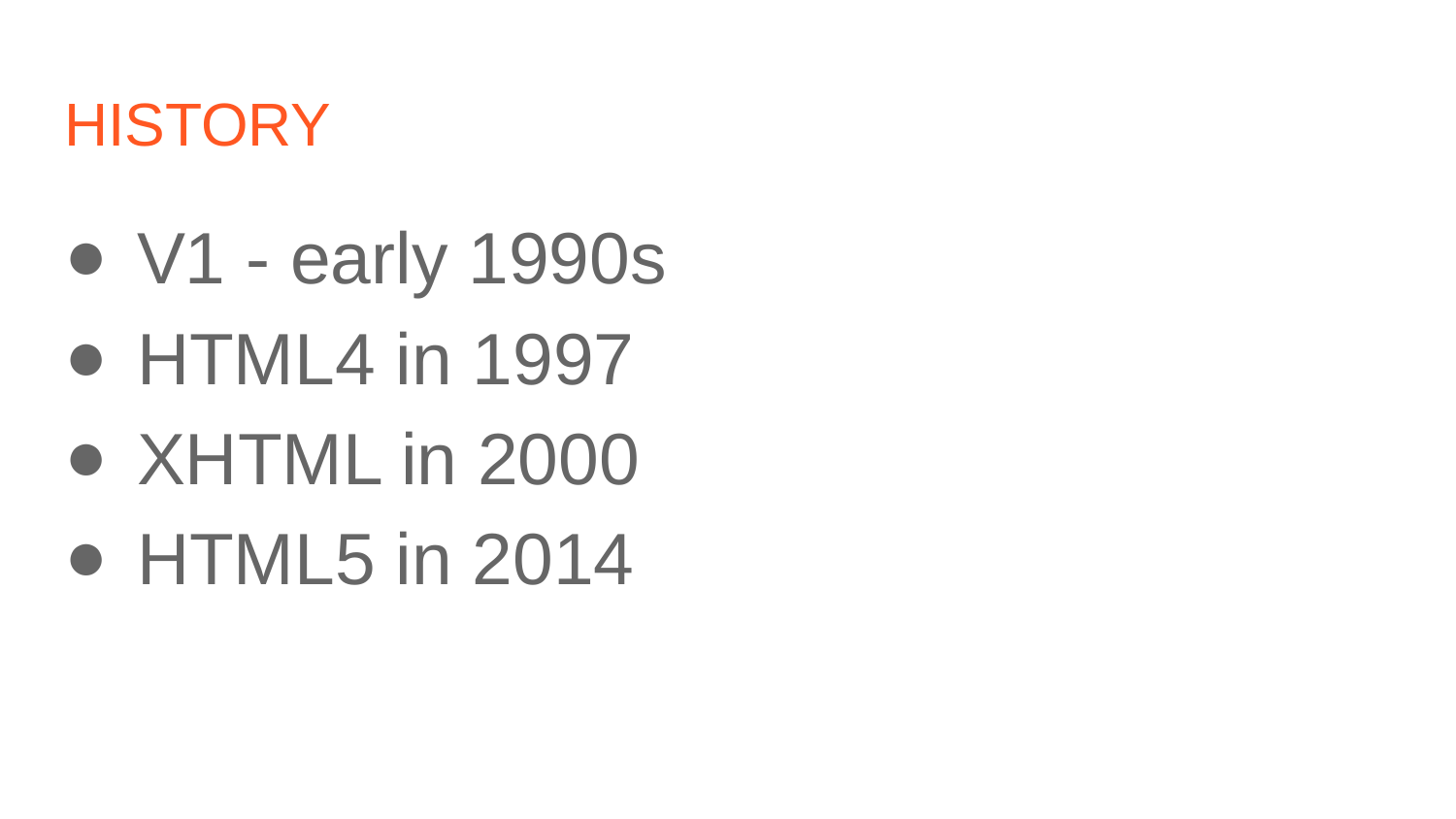

# HISTORY
V1 - early 1990s
HTML4 in 1997
XHTML in 2000
HTML5 in 2014